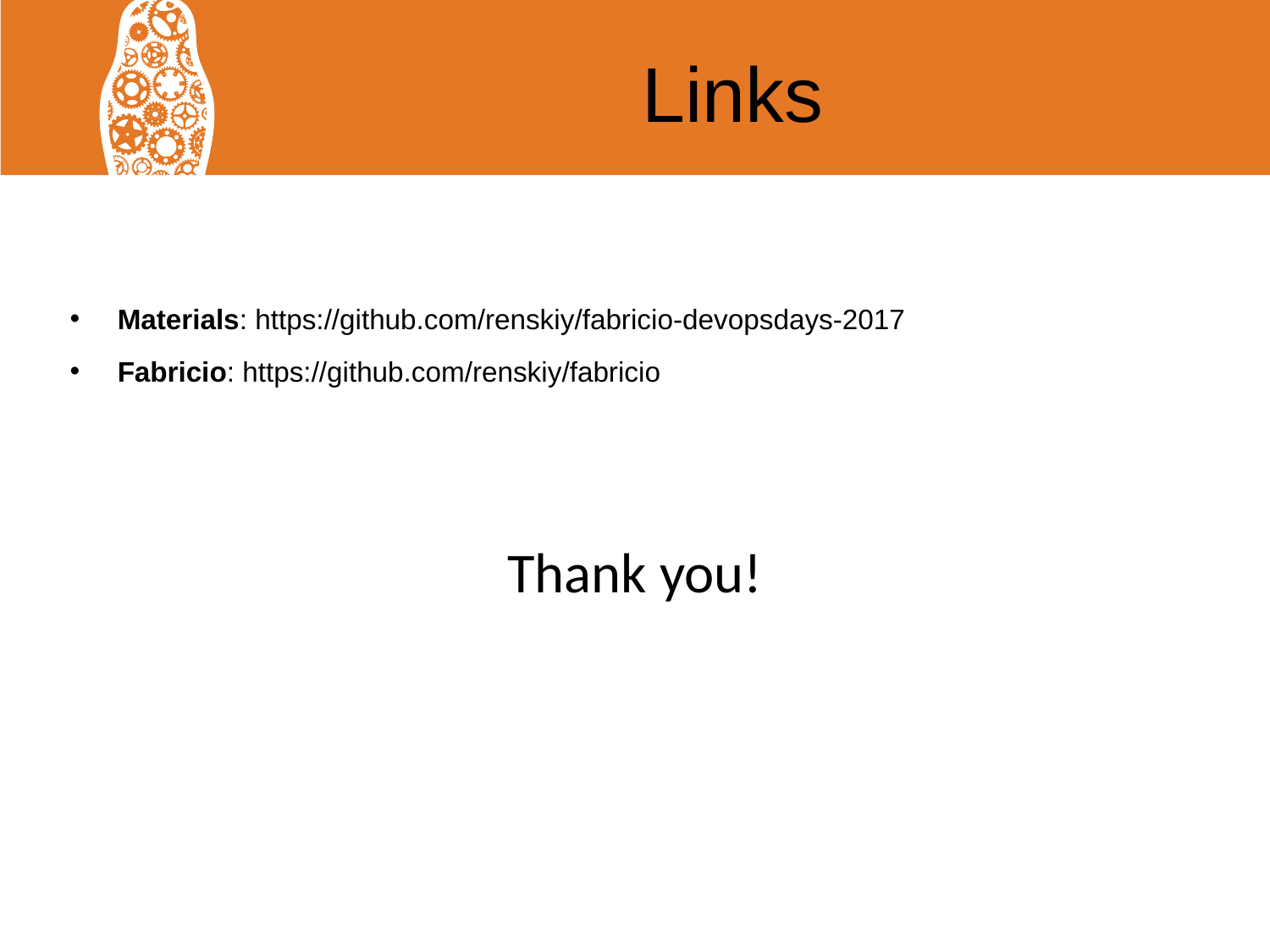

# Links
Materials: https://github.com/renskiy/fabricio-devopsdays-2017
Fabricio: https://github.com/renskiy/fabricio
Thank you!